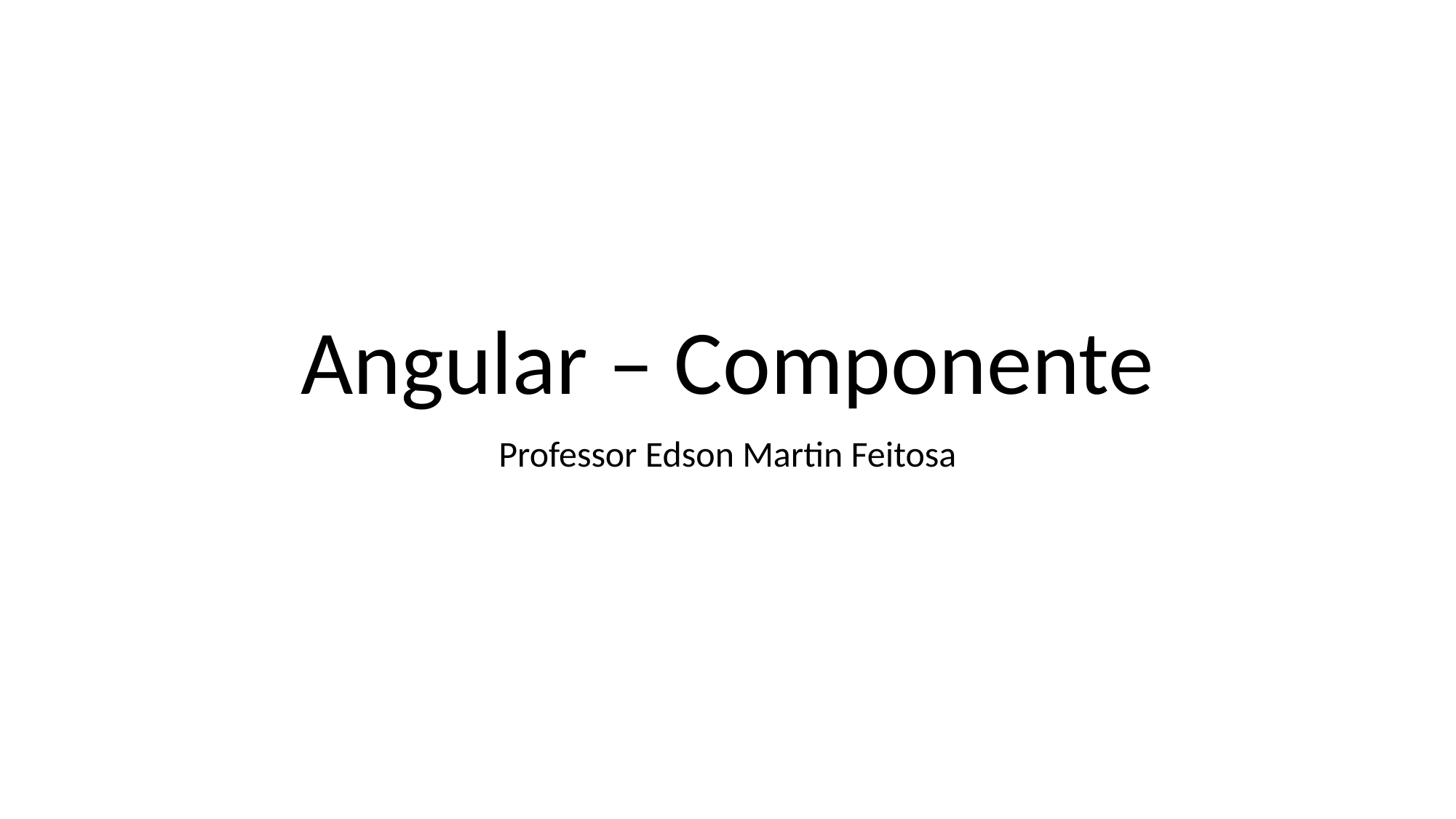

# Angular – Componente
Professor Edson Martin Feitosa